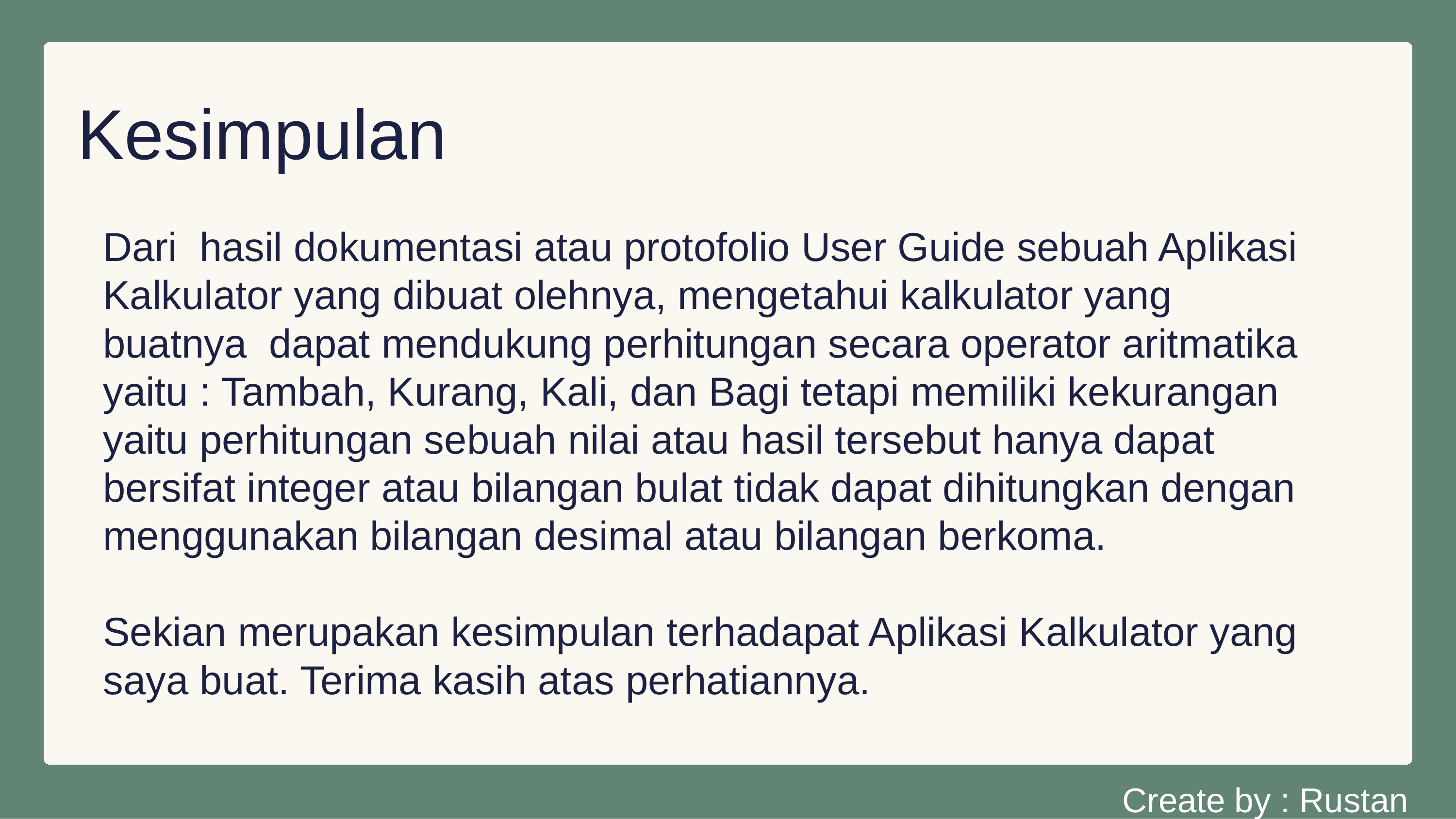

Kesimpulan
Dari  hasil dokumentasi atau protofolio User Guide sebuah Aplikasi Kalkulator yang dibuat olehnya, mengetahui kalkulator yang buatnya  dapat mendukung perhitungan secara operator aritmatika yaitu : Tambah, Kurang, Kali, dan Bagi tetapi memiliki kekurangan yaitu perhitungan sebuah nilai atau hasil tersebut hanya dapat bersifat integer atau bilangan bulat tidak dapat dihitungkan dengan menggunakan bilangan desimal atau bilangan berkoma.

Sekian merupakan kesimpulan terhadapat Aplikasi Kalkulator yang saya buat. Terima kasih atas perhatiannya.
Create by : Rustan